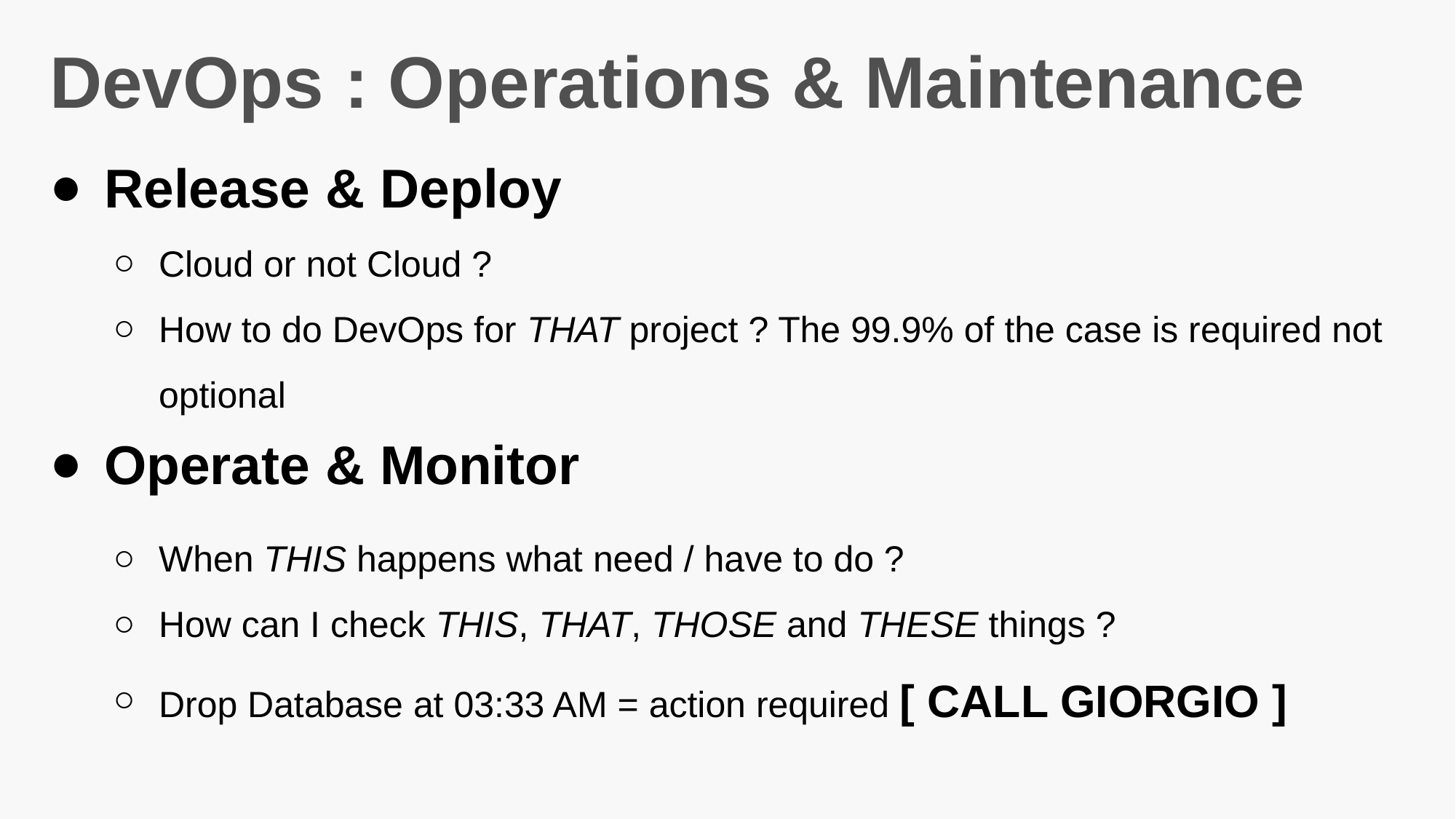

DevOps : Operations & Maintenance
Release & Deploy
Cloud or not Cloud ?
How to do DevOps for THAT project ? The 99.9% of the case is required not optional
Operate & Monitor
When THIS happens what need / have to do ?
How can I check THIS, THAT, THOSE and THESE things ?
Drop Database at 03:33 AM = action required [ CALL GIORGIO ]